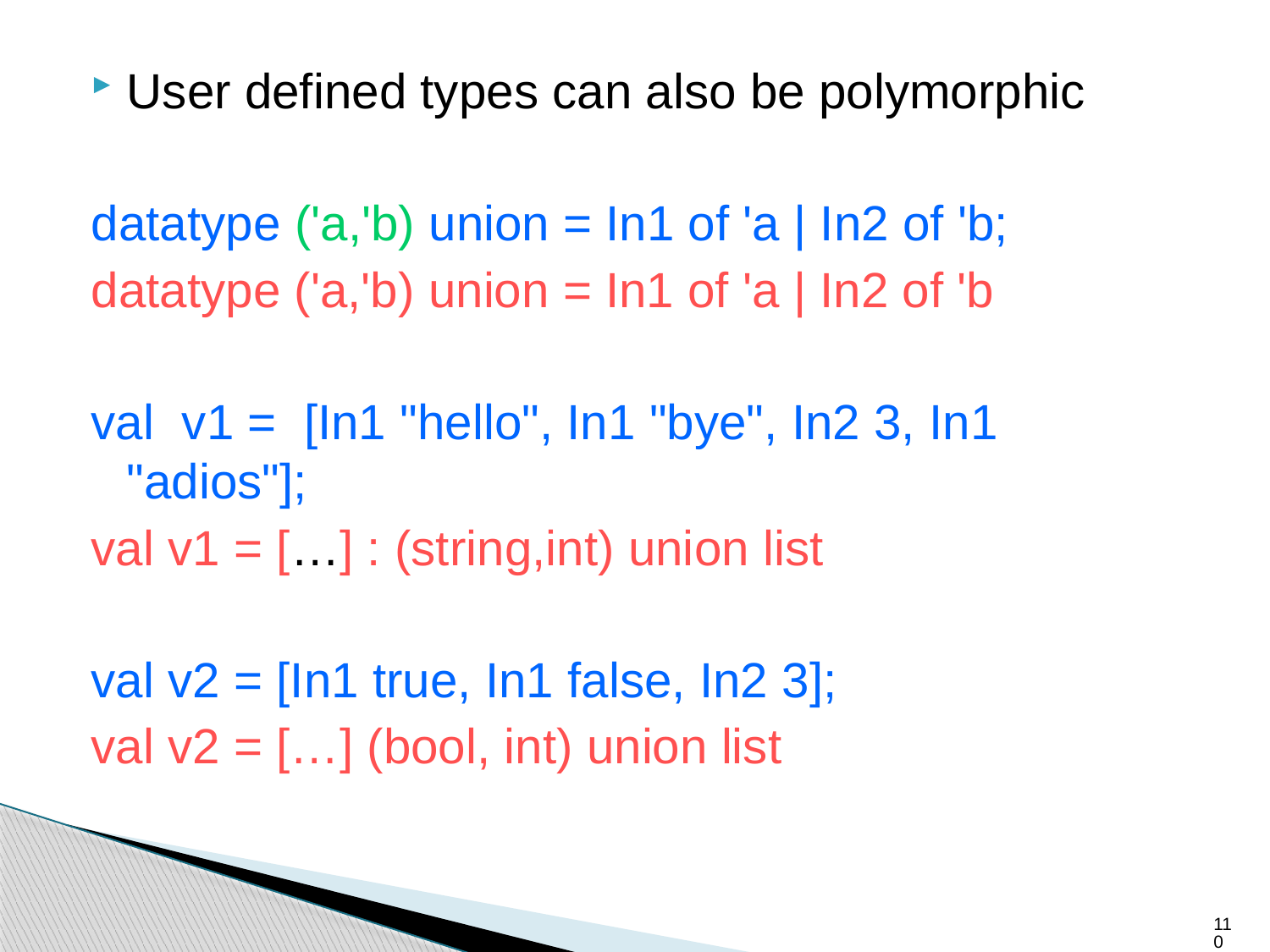

User defined types can also be polymorphic

datatype ('a,'b) union = In1 of 'a | In2 of 'b;
datatype ('a,'b) union = In1 of 'a | In2 of 'b

val  v1 =  [In1 "hello", In1 "bye", In2 3, In1 "adios"];
val v1 = […] : (string,int) union list

val v2 = [In1 true, In1 false, In2 3];
val v2 = […] (bool, int) union list
110